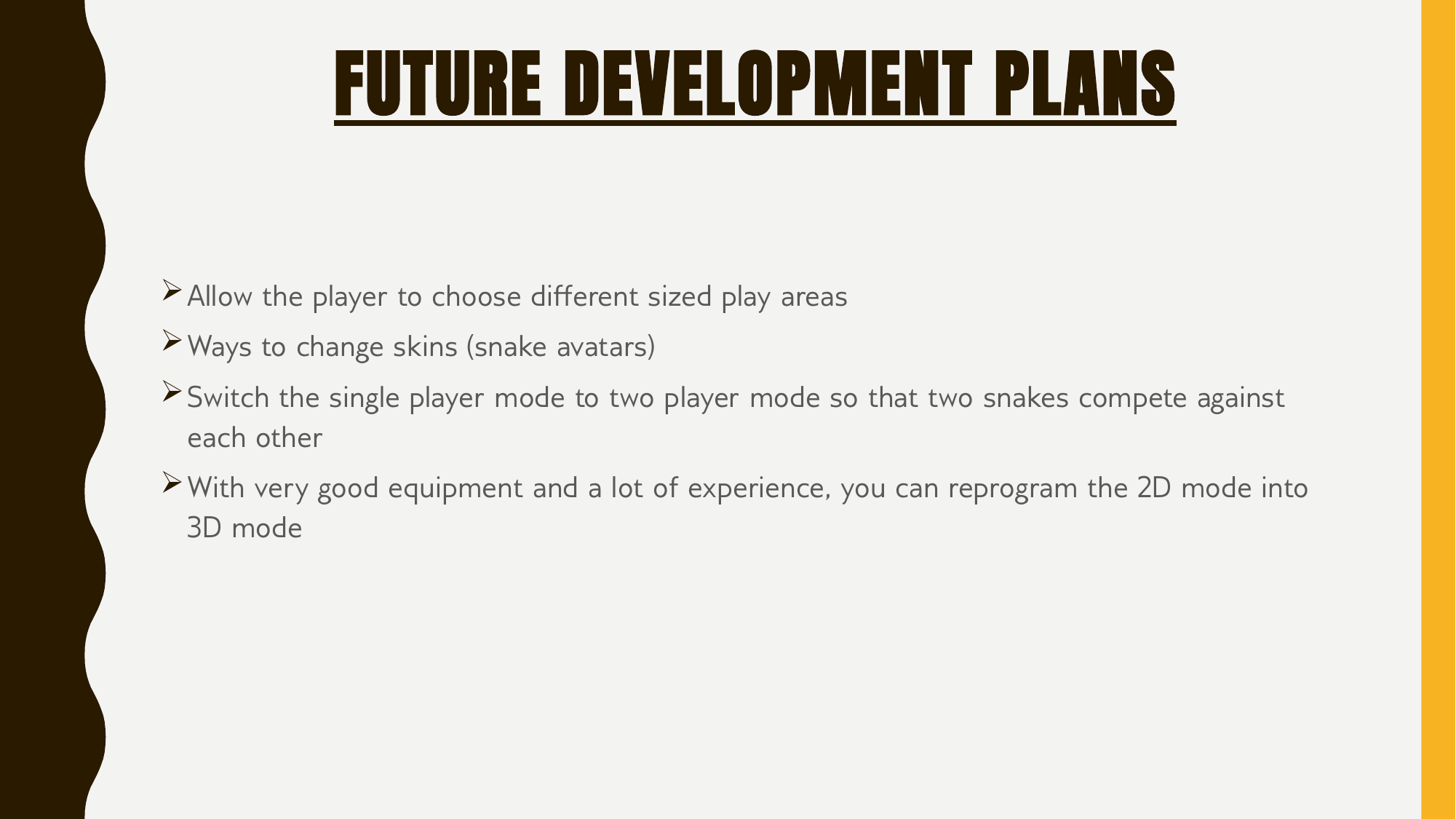

# Future development plans
Allow the player to choose different sized play areas
Ways to change skins (snake avatars)
Switch the single player mode to two player mode so that two snakes compete against each other
With very good equipment and a lot of experience, you can reprogram the 2D mode into 3D mode